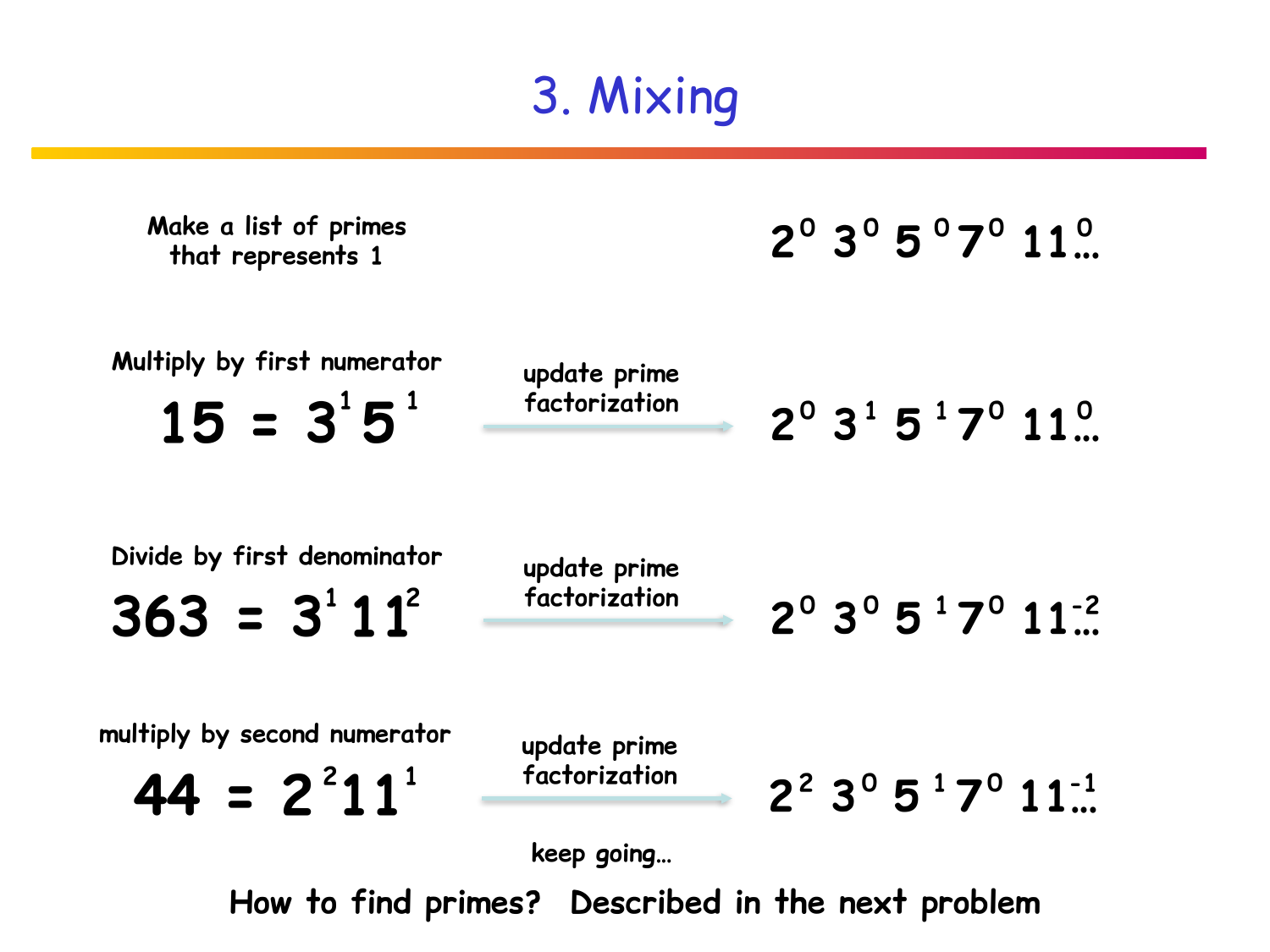

# 3. Mixing
Make a list of primes
that represents 1
0
0
0
0
0
2  3  5  7  11…
Multiply by first numerator
update prime
factorization
1
1
15 = 3 5
0
1
1
0
0
2  3  5  7  11…

Divide by first denominator
update prime
factorization
363 = 3 11
1
2
0
0
1
0
-2
2  3  5  7  11…

multiply by second numerator
update prime
factorization
44 = 2 11
2
1
2
0
1
0
-1
2  3  5  7  11…

keep going…
How to find primes?  Described in the next problem